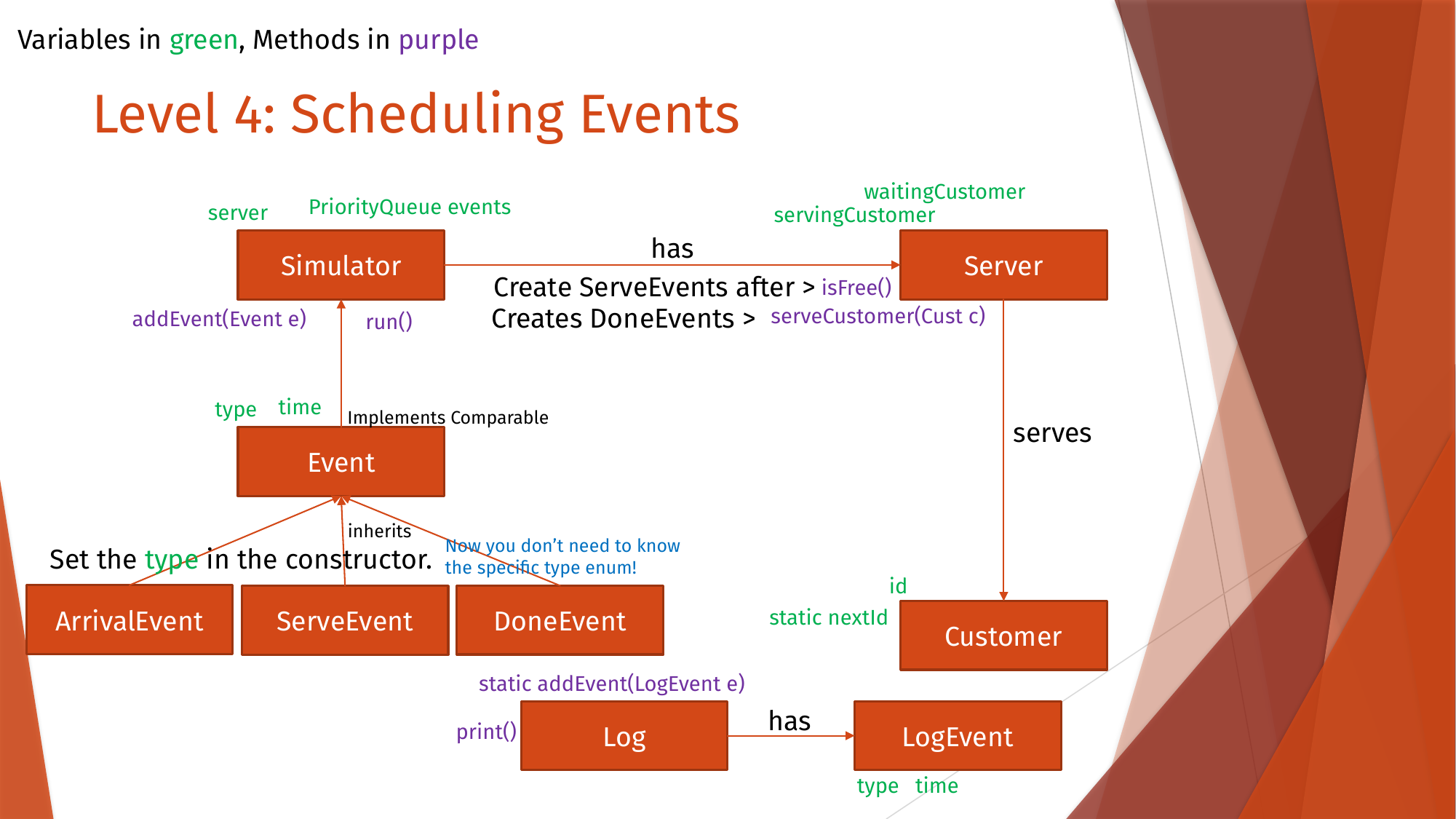

Variables in green, Methods in purple
# Level 4: Scheduling Events
waitingCustomer
PriorityQueue events
server
servingCustomer
has
Simulator
Server
Create ServeEvents after >
isFree()
Creates DoneEvents >
serveCustomer(Cust c)
addEvent(Event e)
run()
time
type
Implements Comparable
serves
Event
inherits
Now you don’t need to know
the specific type enum!
Set the type in the constructor.
id
ArrivalEvent
DoneEvent
ServeEvent
static nextId
Customer
static addEvent(LogEvent e)
has
Log
LogEvent
print()
type
time